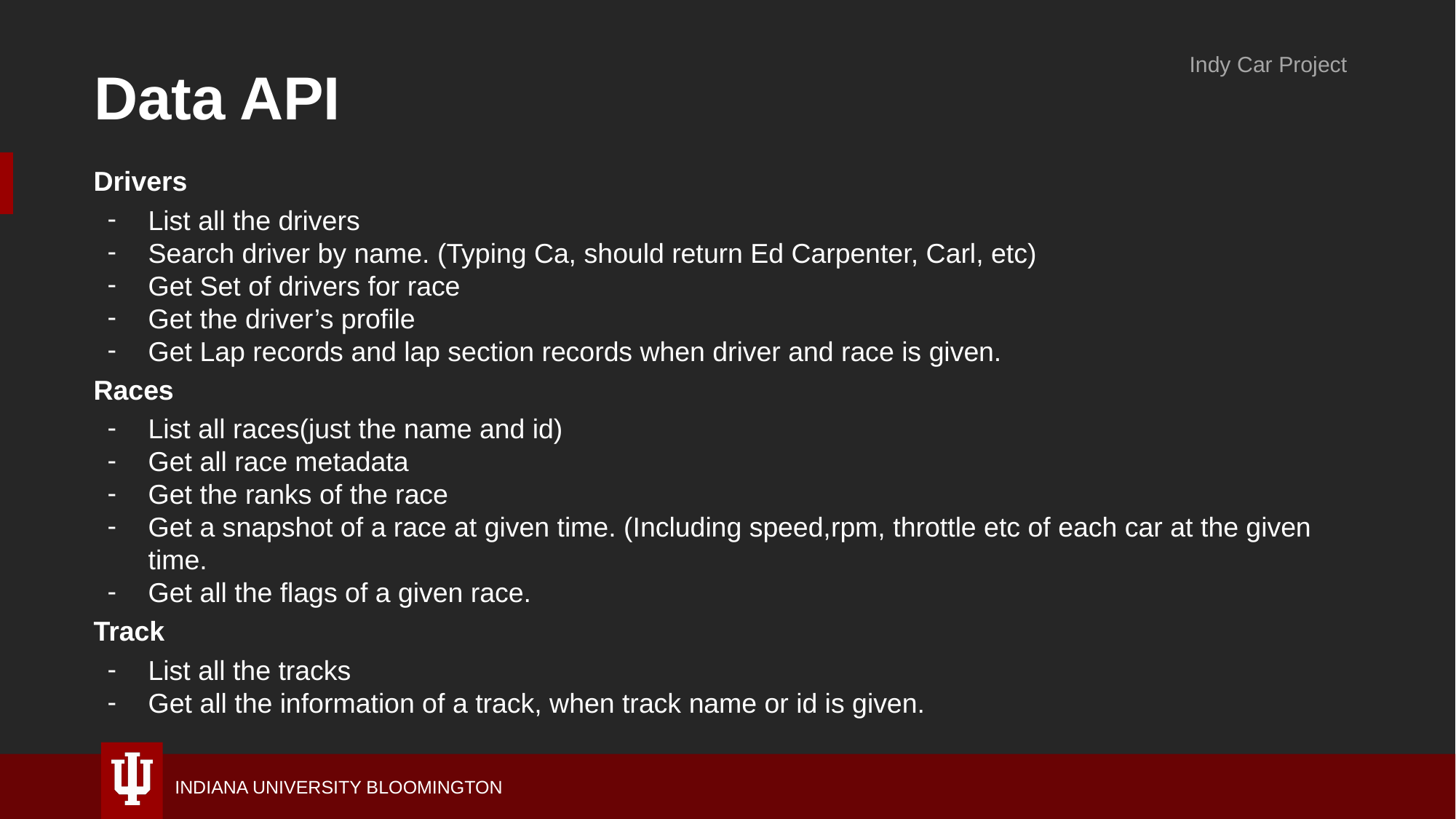

# Data API
Indy Car Project
Drivers
List all the drivers
Search driver by name. (Typing Ca, should return Ed Carpenter, Carl, etc)
Get Set of drivers for race
Get the driver’s profile
Get Lap records and lap section records when driver and race is given.
Races
List all races(just the name and id)
Get all race metadata
Get the ranks of the race
Get a snapshot of a race at given time. (Including speed,rpm, throttle etc of each car at the given time.
Get all the flags of a given race.
Track
List all the tracks
Get all the information of a track, when track name or id is given.